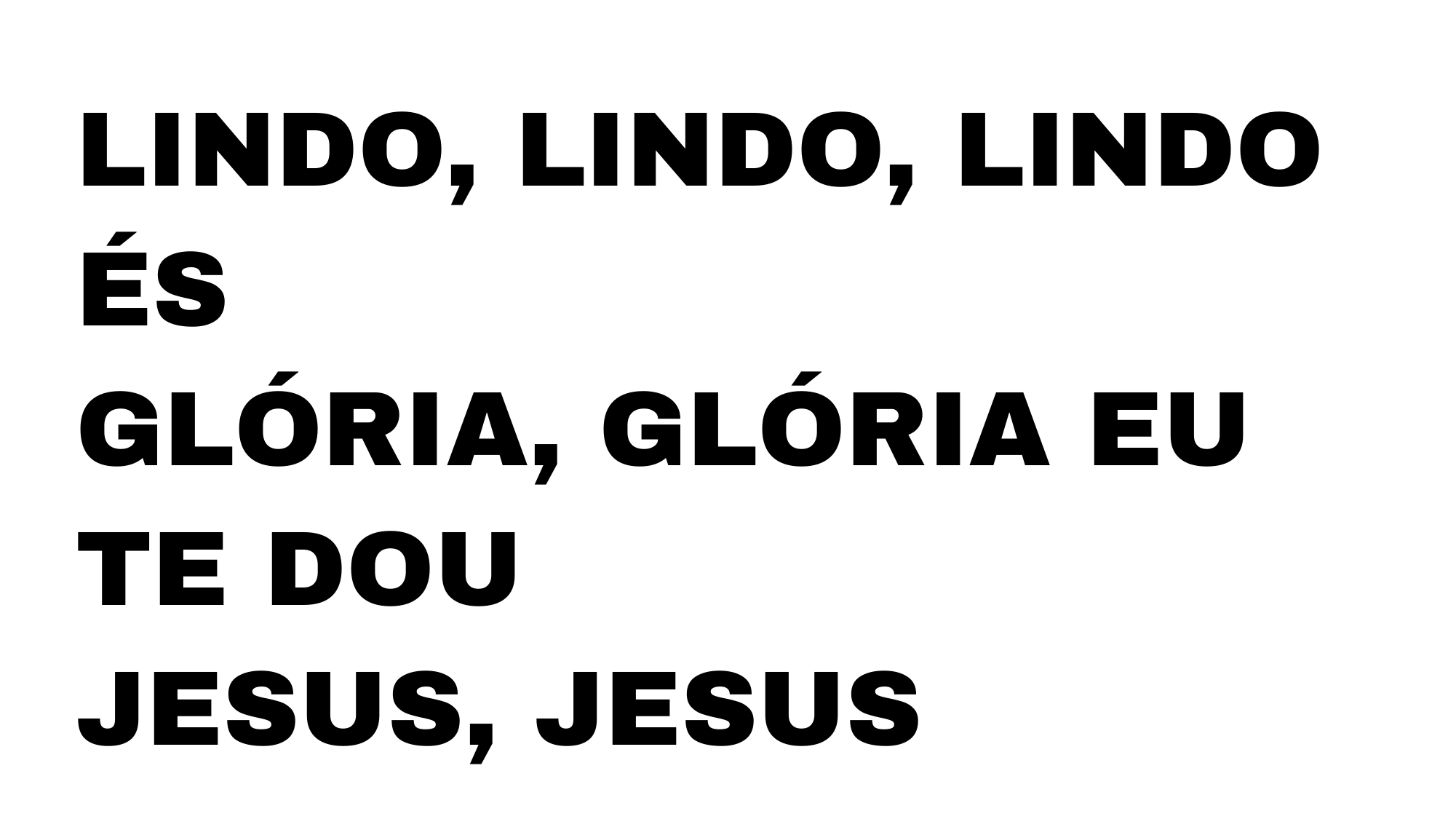

LINDO, LINDO, LINDO ÉS
GLÓRIA, GLÓRIA EU TE DOU
JESUS, JESUS